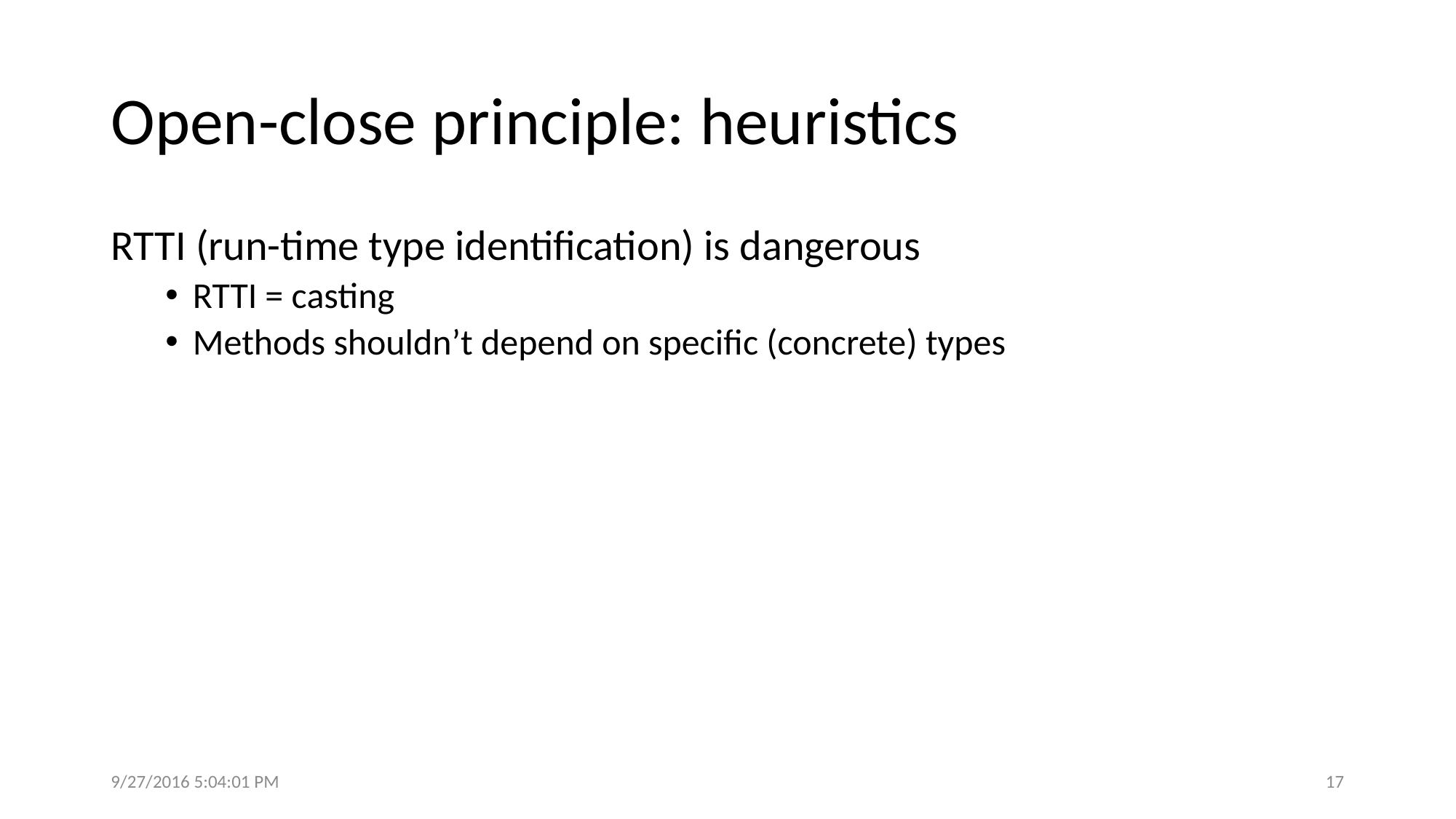

# Open-close principle: heuristics
RTTI (run-time type identification) is dangerous
RTTI = casting
Methods shouldn’t depend on specific (concrete) types

9/27/2016 5:04:01 PM
17